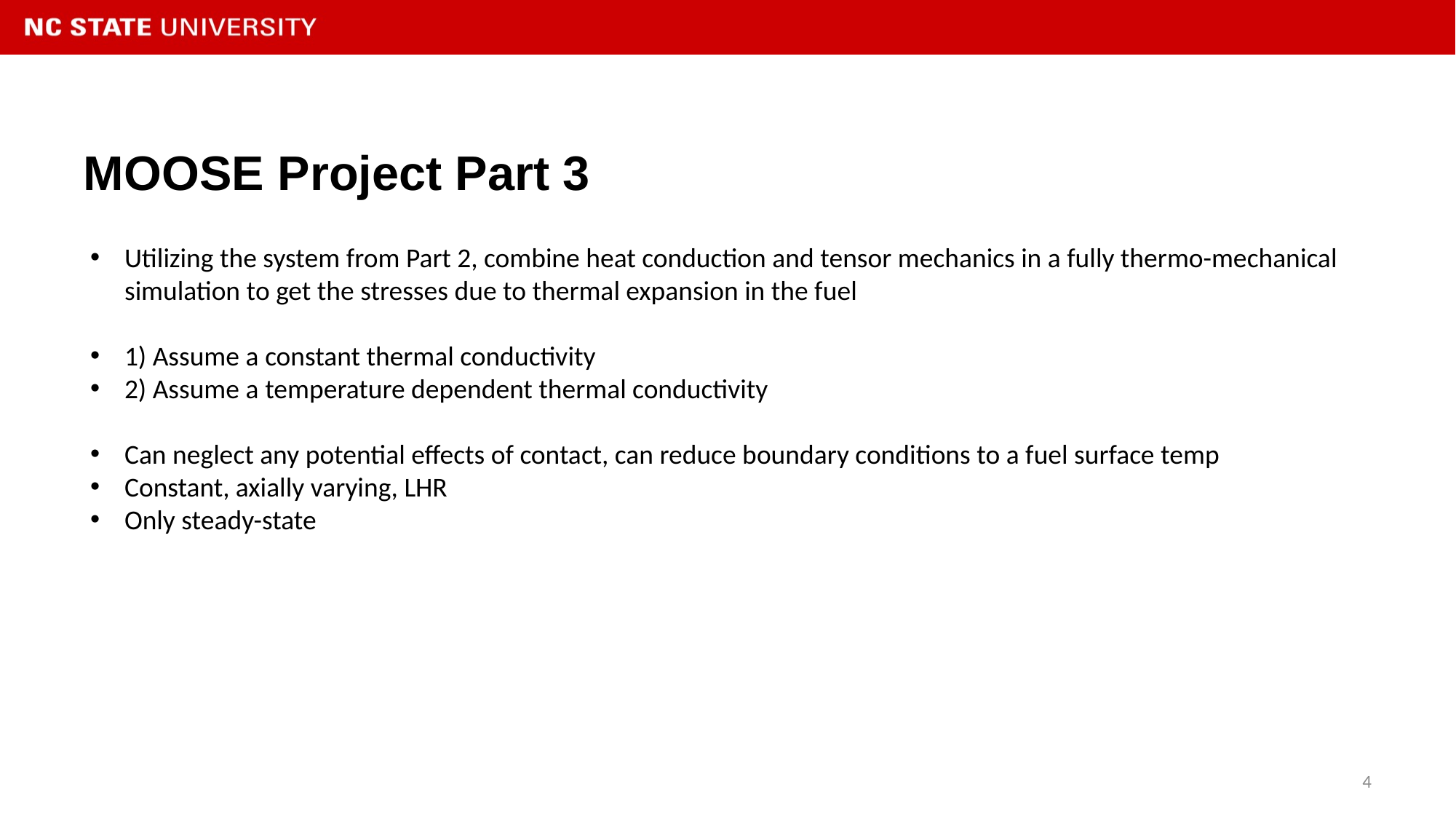

# MOOSE Project Part 3
Utilizing the system from Part 2, combine heat conduction and tensor mechanics in a fully thermo-mechanical simulation to get the stresses due to thermal expansion in the fuel

1) Assume a constant thermal conductivity
2) Assume a temperature dependent thermal conductivity

Can neglect any potential effects of contact, can reduce boundary conditions to a fuel surface temp
Constant, axially varying, LHR
Only steady-state
4